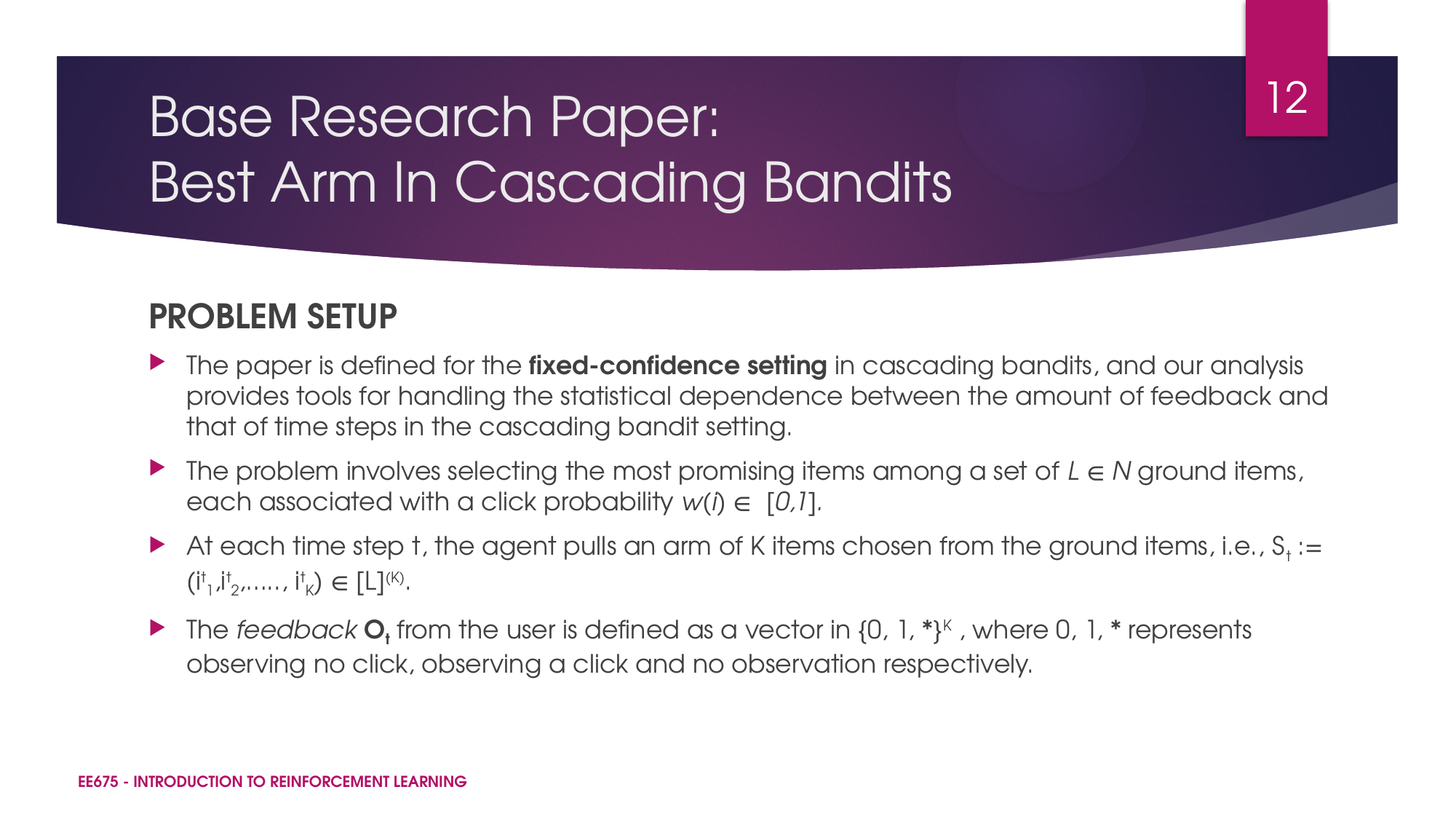

12
# Base Research Paper: Best Arm In Cascading Bandits
PROBLEM SETUP
The paper is defined for the fixed-confidence setting in cascading bandits, and our analysis provides tools for handling the statistical dependence between the amount of feedback and that of time steps in the cascading bandit setting.
The problem involves selecting the most promising items among a set of L ∈ N ground items, each associated with a click probability w(i) ∈  [0,1].
At each time step t, the agent pulls an arm of K items chosen from the ground items, i.e., St := (it1,it2,….., itK) ∈ [L](K).
The feedback Ot from the user is defined as a vector in {0, 1, *}K , where 0, 1, * represents observing no click, observing a click and no observation respectively.

EE675 - INTRODUCTION TO REINFORCEMENT LEARNING